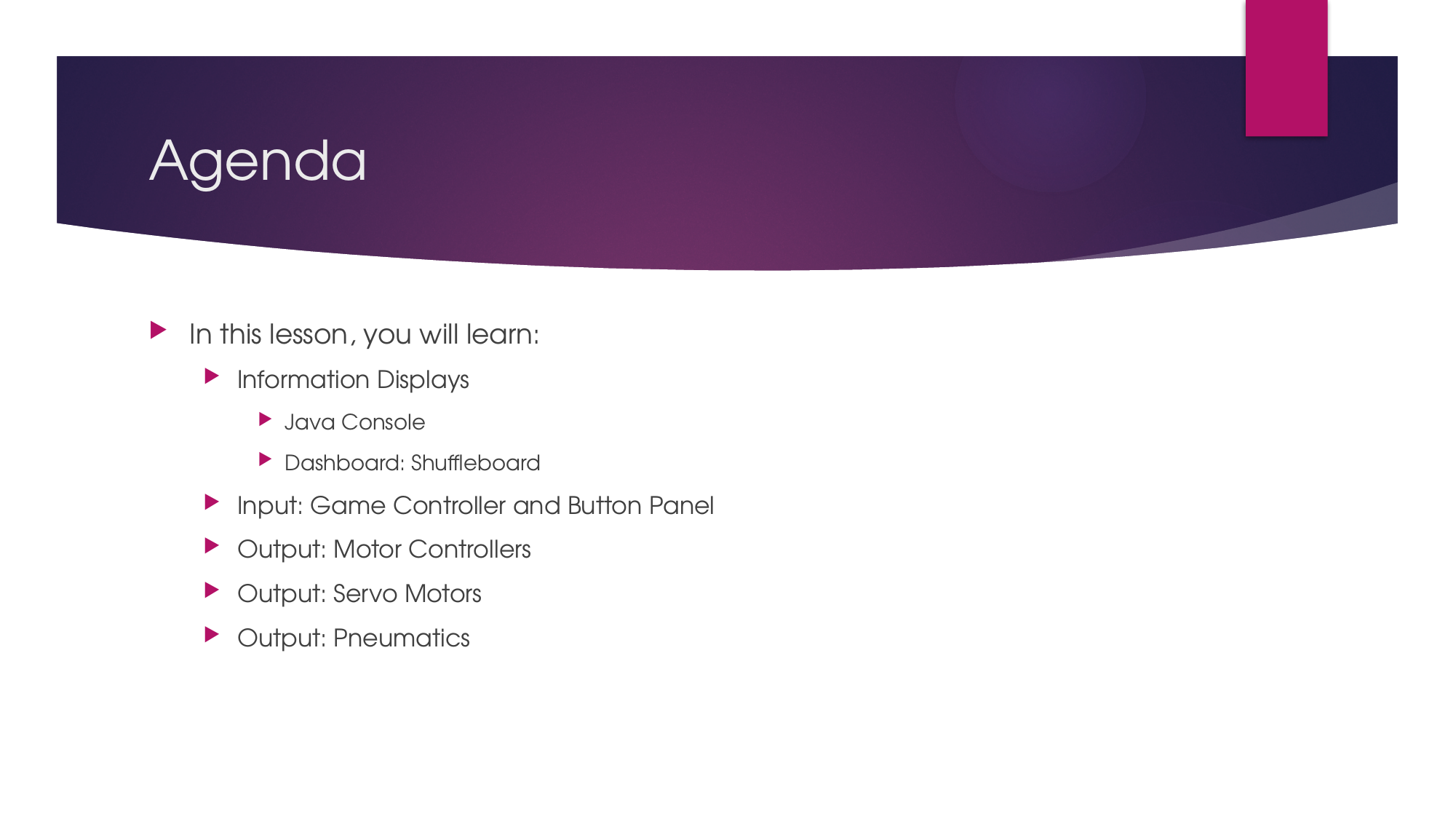

# Agenda
In this lesson, you will learn:
Information Displays
Java Console
Dashboard: Shuffleboard
Input: Game Controller and Button Panel
Output: Motor Controllers
Output: Servo Motors
Output: Pneumatics